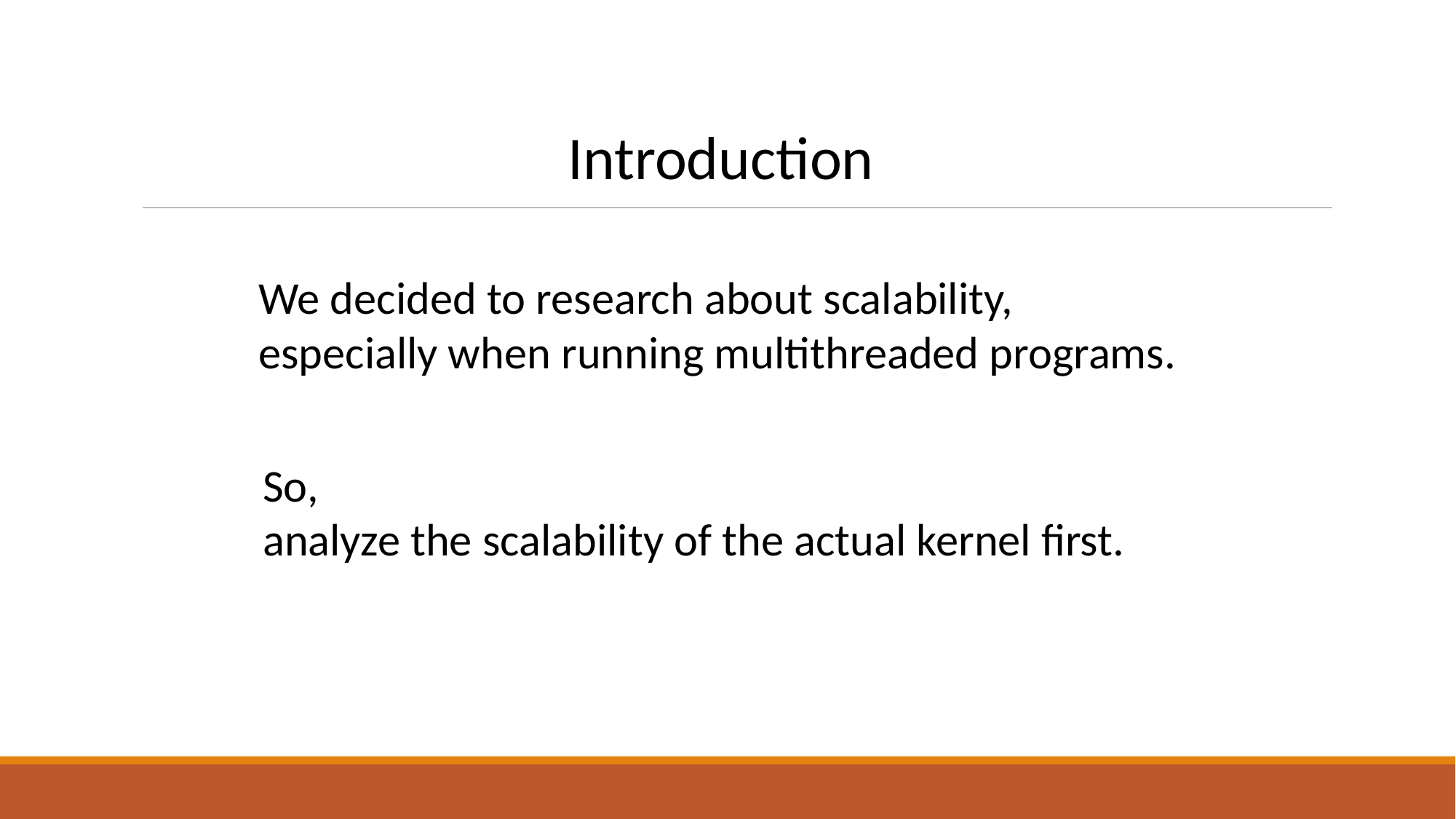

Introduction
We decided to research about scalability,
especially when running multithreaded programs.
So,
analyze the scalability of the actual kernel first.